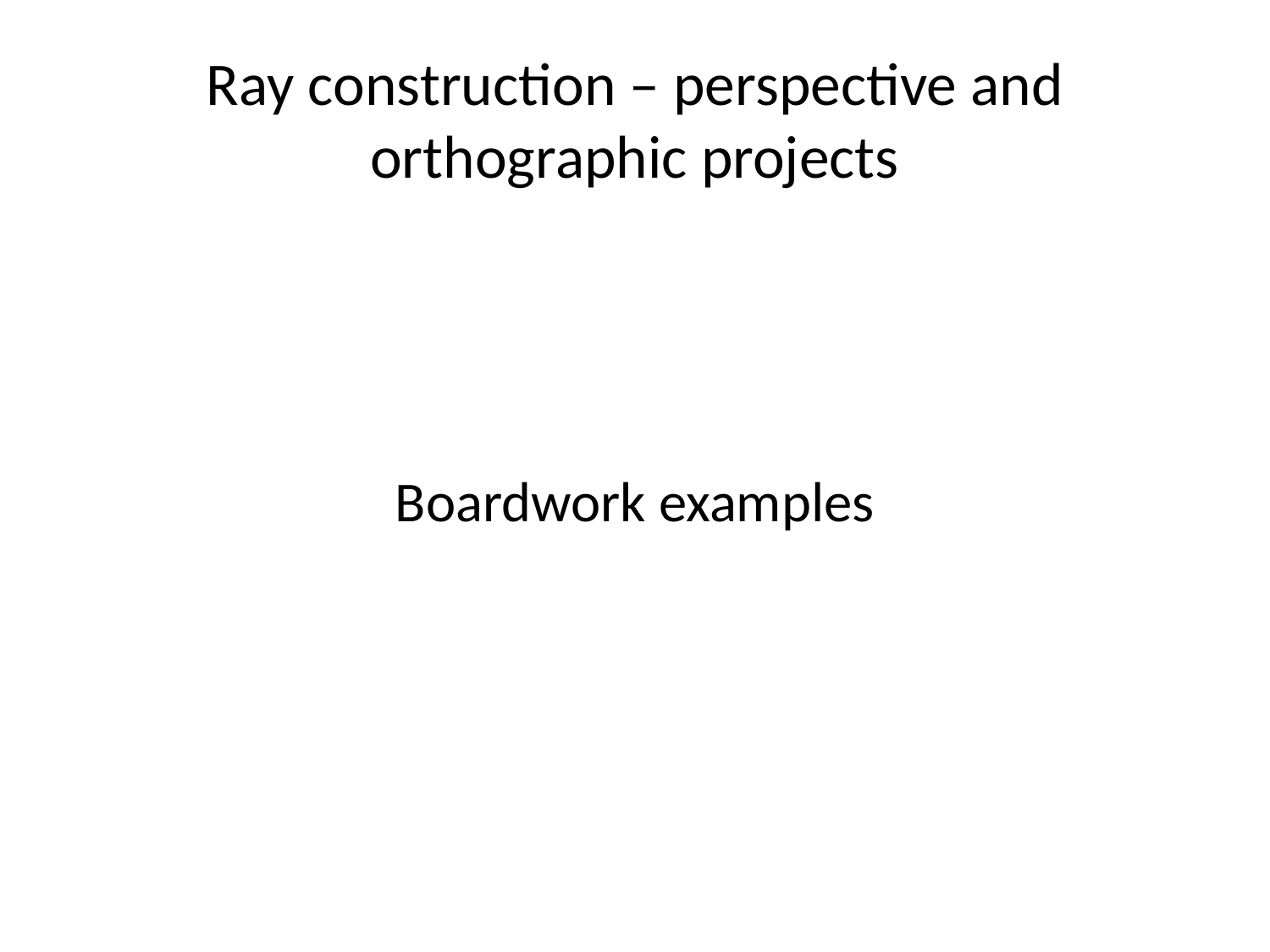

# Ray construction – perspective and orthographic projects

Boardwork examples